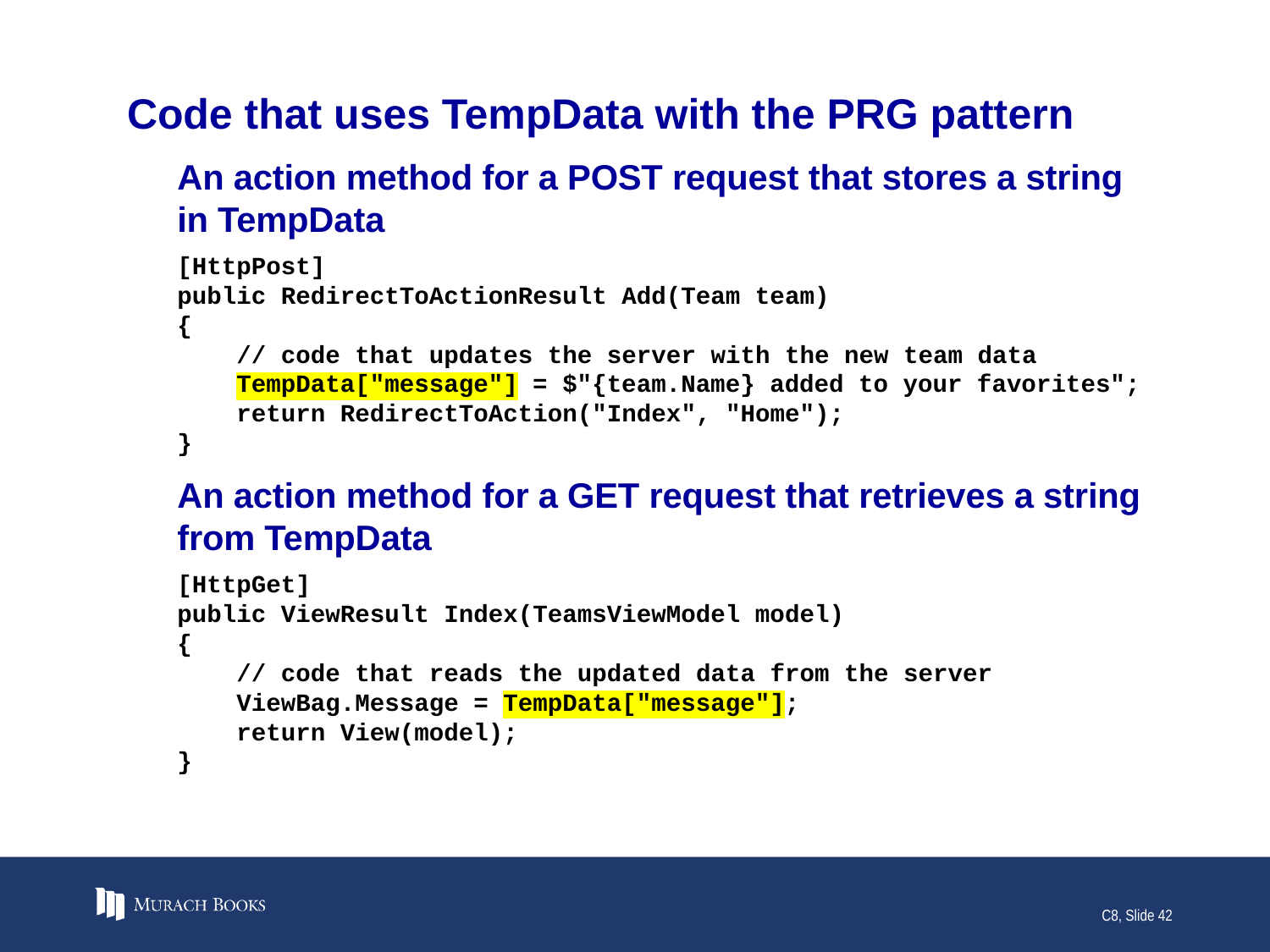

# Code that uses TempData with the PRG pattern
An action method for a POST request that stores a string in TempData
[HttpPost]
public RedirectToActionResult Add(Team team)
{
    // code that updates the server with the new team data
    TempData["message"] = $"{team.Name} added to your favorites";
    return RedirectToAction("Index", "Home");
}
An action method for a GET request that retrieves a string from TempData
[HttpGet]
public ViewResult Index(TeamsViewModel model)
{
    // code that reads the updated data from the server
    ViewBag.Message = TempData["message"];
    return View(model);
}

C8, Slide 42